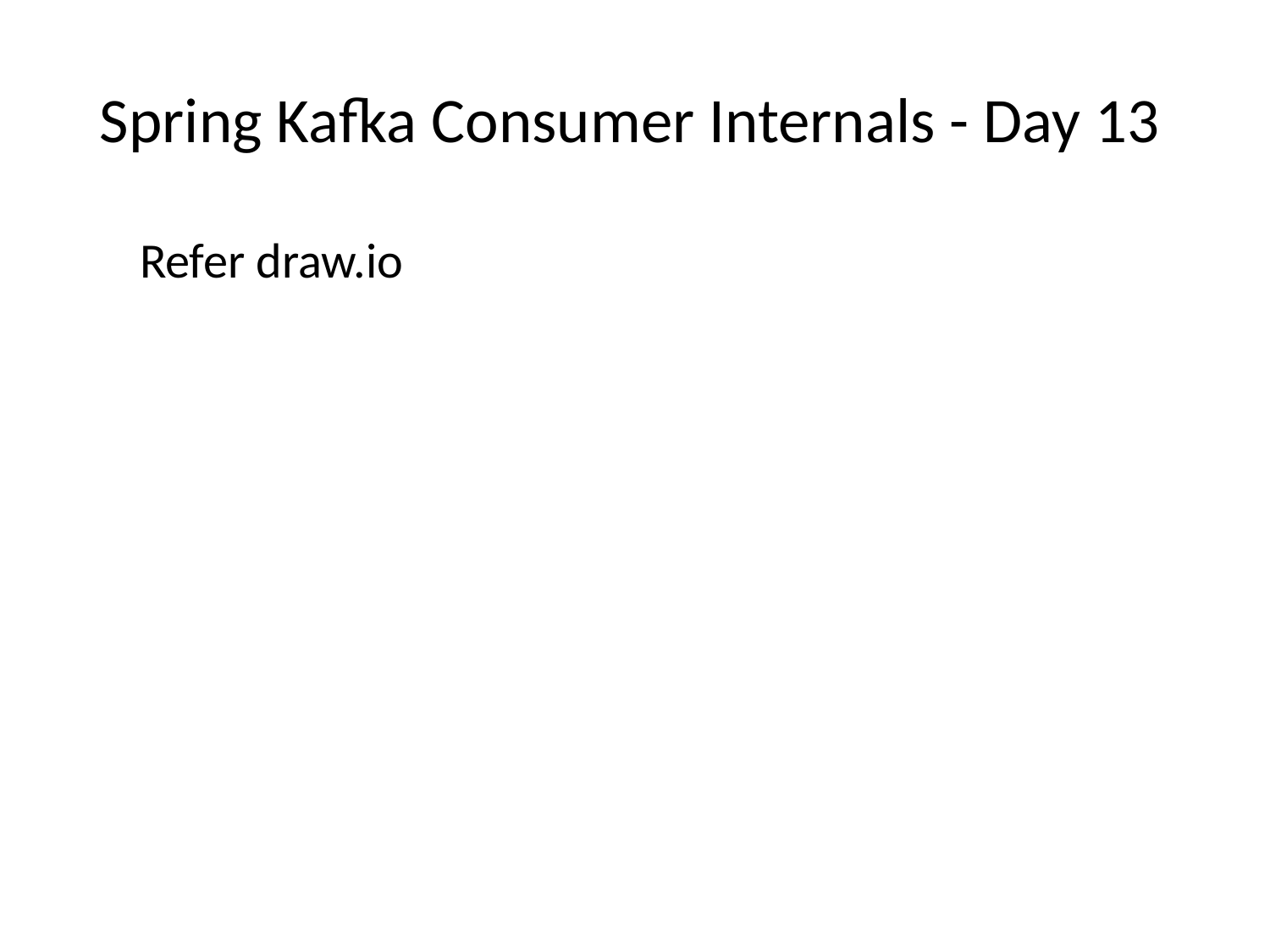

# Spring Kafka Consumer Internals - Day 13
Refer draw.io